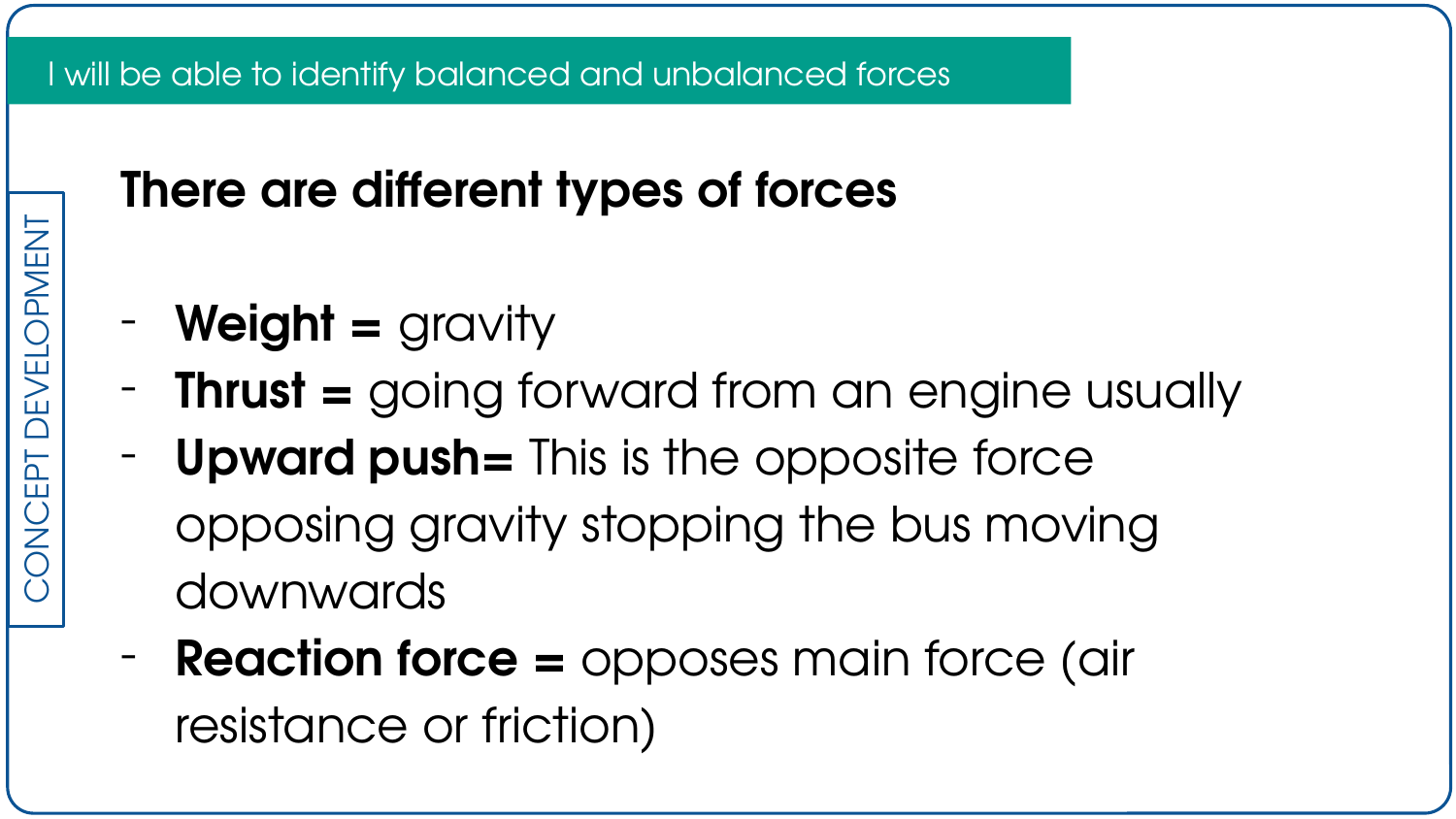

I will be able to identify balanced and unbalanced forces
There are different types of forces

Weight = gravity
Thrust = going forward from an engine usually
Upward push= This is the opposite force opposing gravity stopping the bus moving downwards
Reaction force = opposes main force (air resistance or friction)